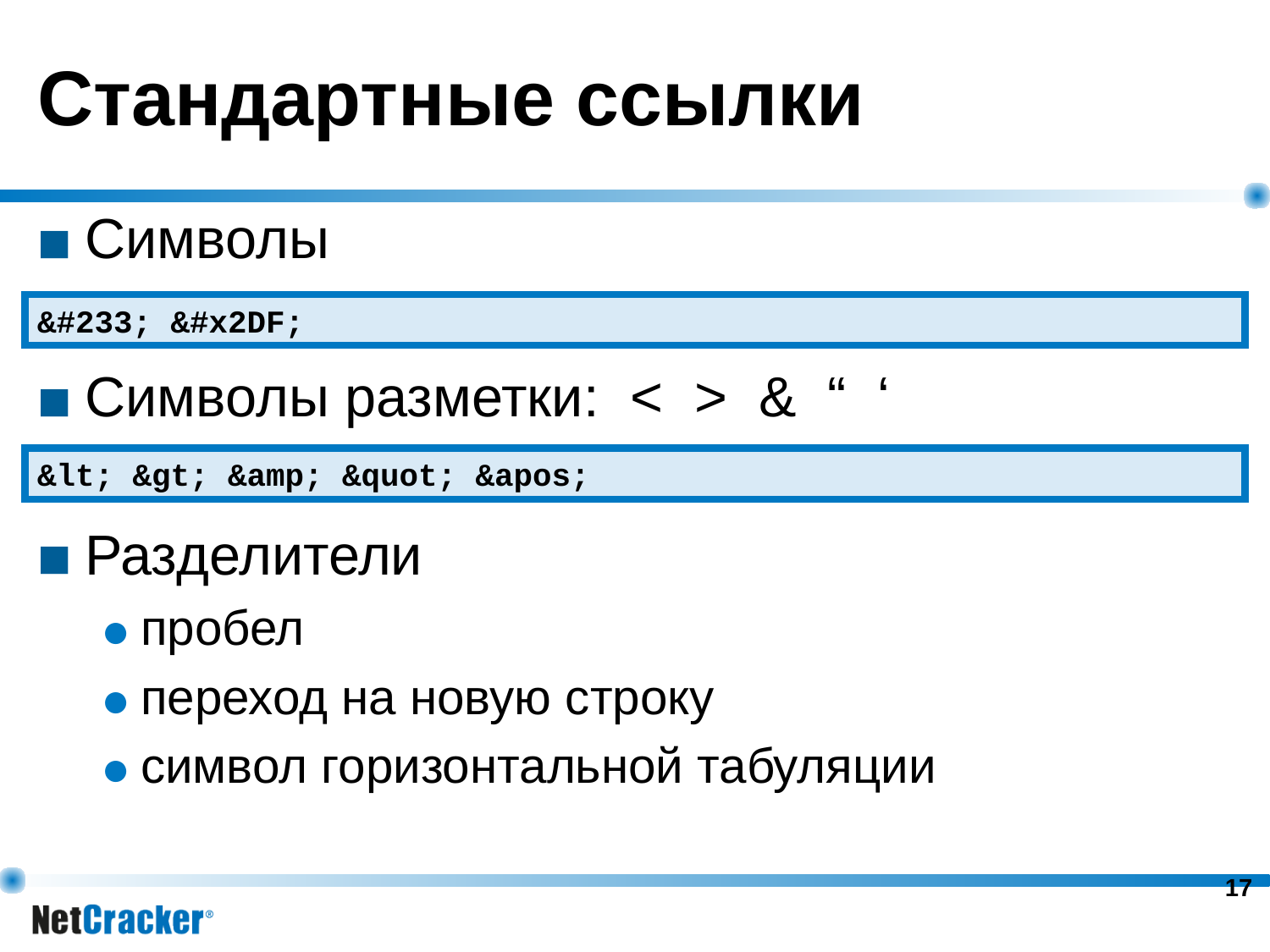

# Стандартные ссылки
Символы

Символы разметки:  <  >  &  “  ‘

Разделители
пробел
переход на новую строку
символ горизонтальной табуляции

&#233; &#x2DF;
&lt; &gt; &amp; &quot; &apos;
17